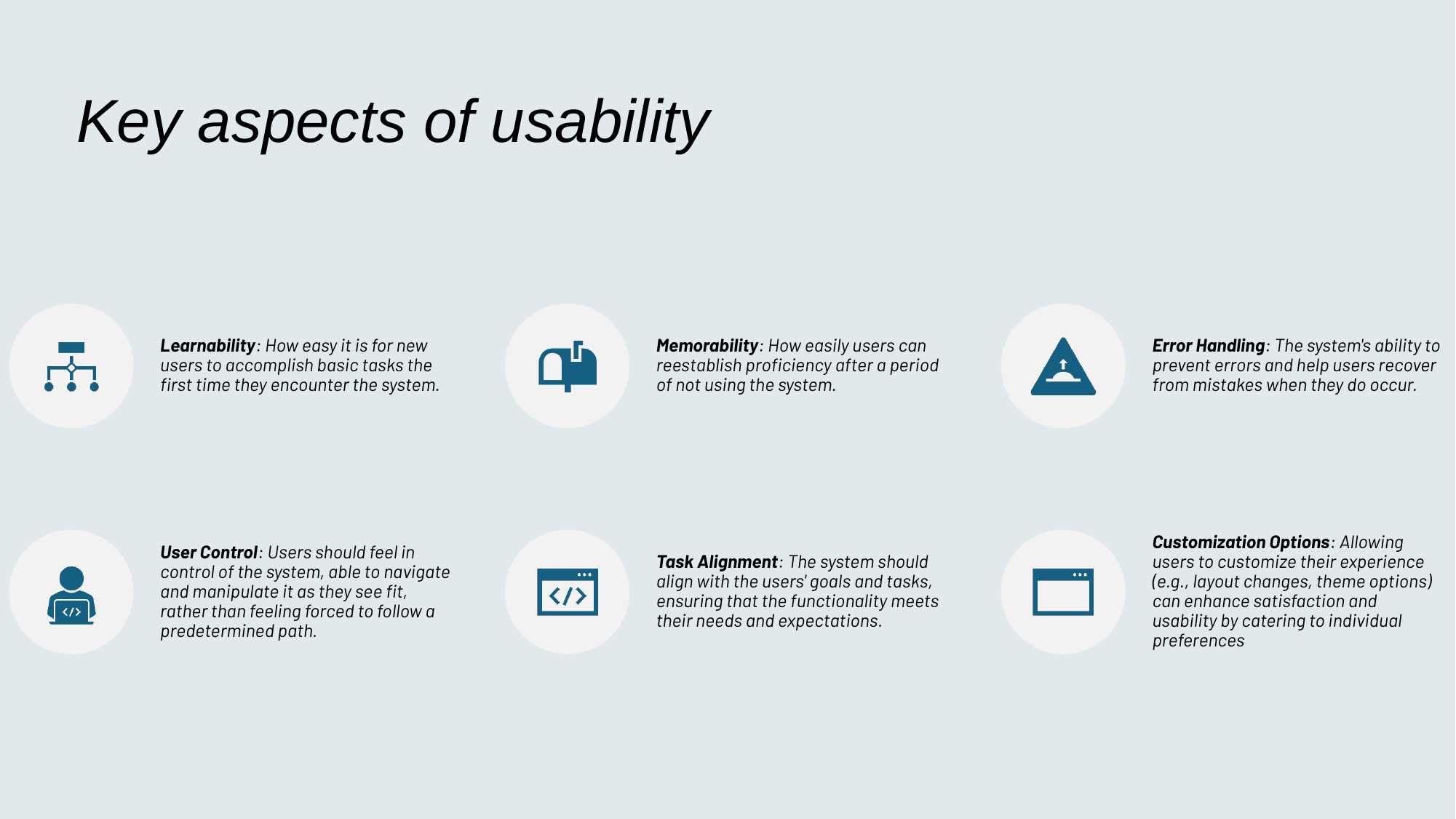

# Key aspects of usability
Learnability: How easy it is for new users to accomplish basic tasks the first time they encounter the system.
Memorability: How easily users can reestablish proficiency after a period of not using the system.
Error Handling: The system's ability to prevent errors and help users recover from mistakes when they do occur.
User Control: Users should feel in control of the system, able to navigate and manipulate it as they see fit, rather than feeling forced to follow a predetermined path.
Task Alignment: The system should align with the users' goals and tasks, ensuring that the functionality meets their needs and expectations.
Customization Options: Allowing users to customize their experience (e.g., layout changes, theme options) can enhance satisfaction and usability by catering to individual preferences